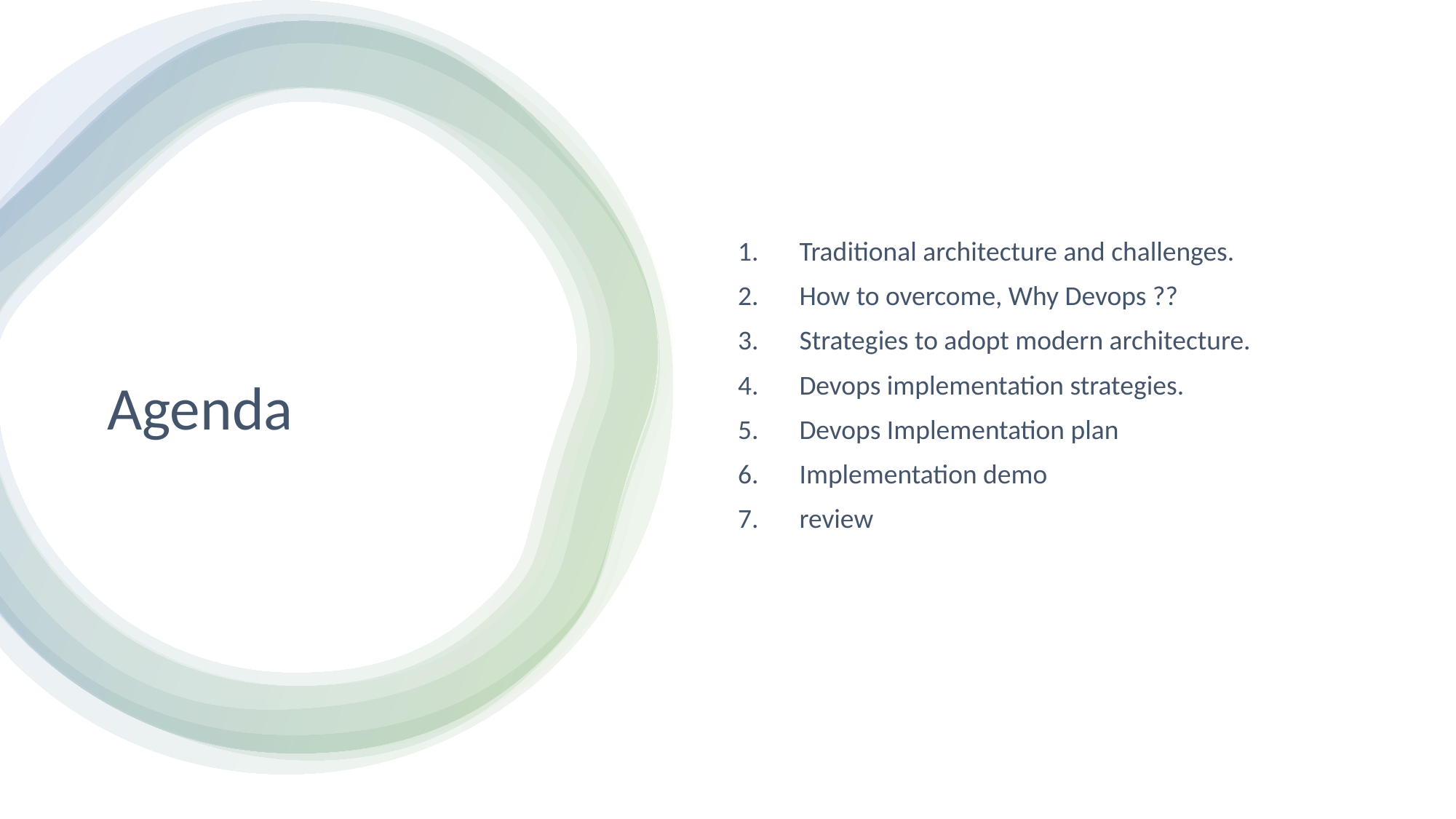

Traditional architecture and challenges.
How to overcome, Why Devops ??
Strategies to adopt modern architecture.
Devops implementation strategies.
Devops Implementation plan
Implementation demo
review

# Agenda